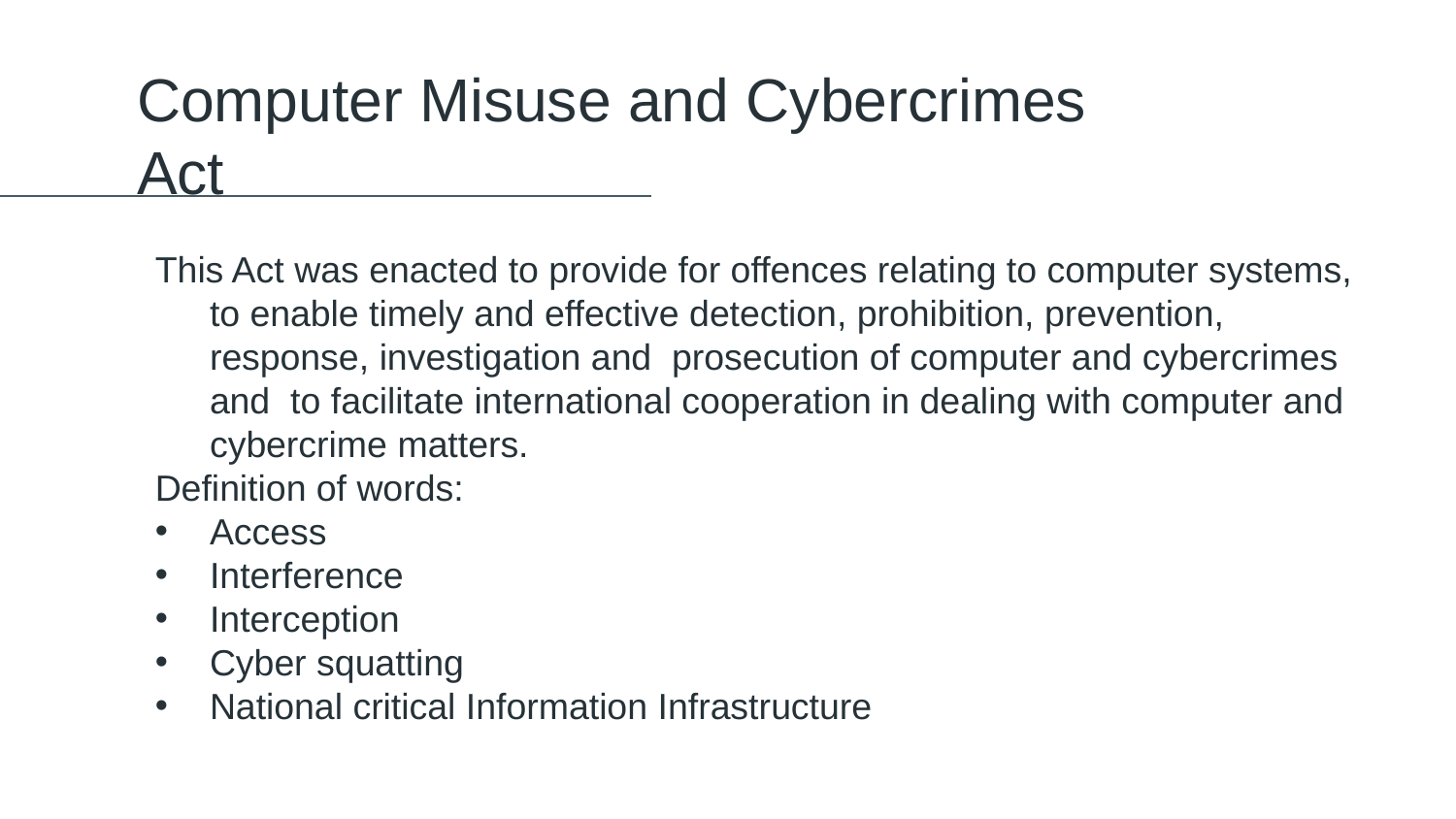

# Computer Misuse and Cybercrimes Act
This Act was enacted to provide for offences relating to computer systems, to enable timely and effective detection, prohibition, prevention, response, investigation and  prosecution of computer and cybercrimes and  to facilitate international cooperation in dealing with computer and cybercrime matters.
Definition of words:
Access
Interference
Interception
Cyber squatting
National critical Information Infrastructure